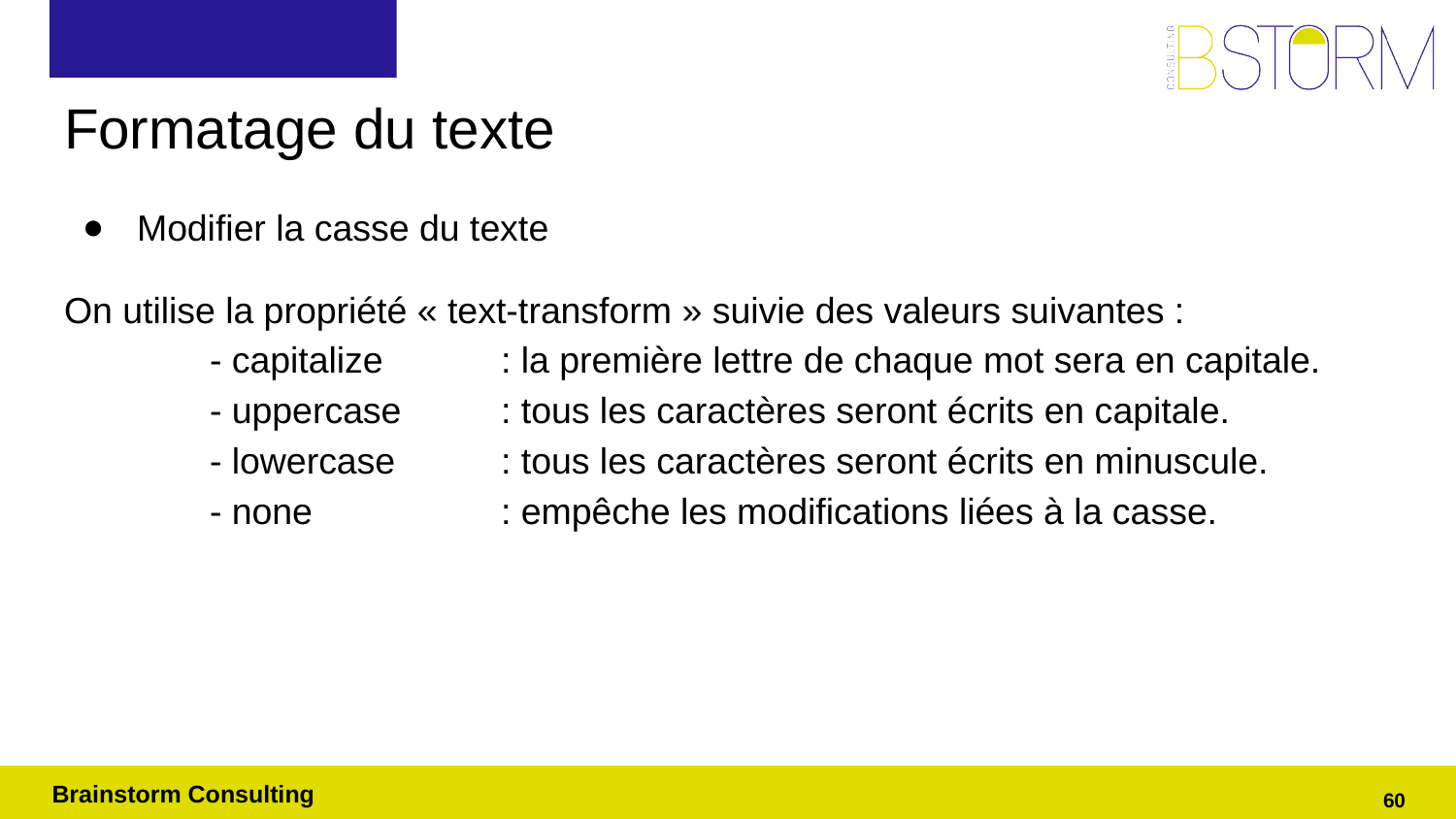

# Formatage du texte
Modifier la casse du texte
On utilise la propriété « text-transform » suivie des valeurs suivantes :
	- capitalize	: la première lettre de chaque mot sera en capitale.
	- uppercase 	: tous les caractères seront écrits en capitale.
	- lowercase  	: tous les caractères seront écrits en minuscule.
	- none		: empêche les modifications liées à la casse.
60